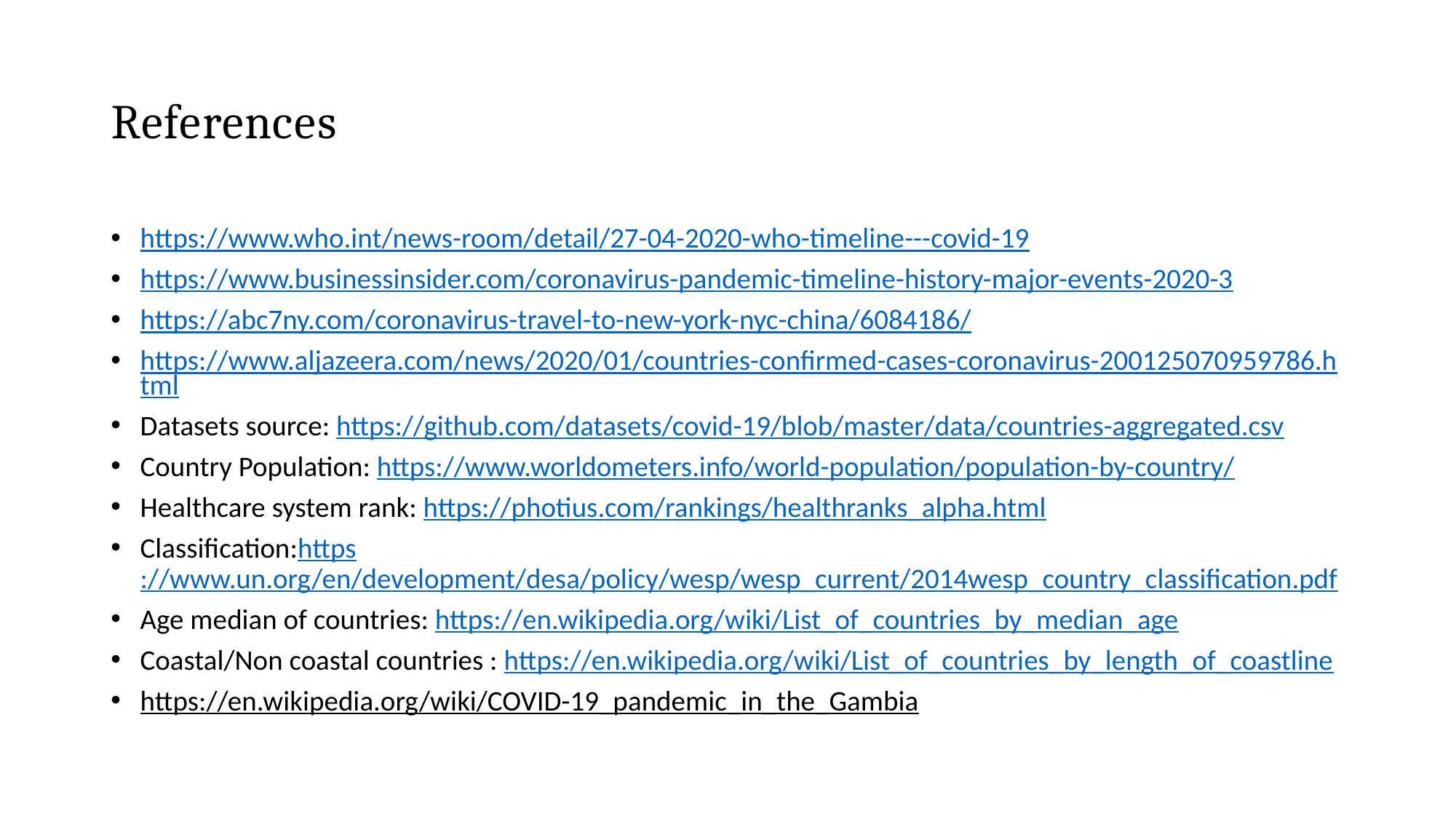

# References
https://www.who.int/news-room/detail/27-04-2020-who-timeline---covid-19
https://www.businessinsider.com/coronavirus-pandemic-timeline-history-major-events-2020-3
https://abc7ny.com/coronavirus-travel-to-new-york-nyc-china/6084186/
https://www.aljazeera.com/news/2020/01/countries-confirmed-cases-coronavirus-200125070959786.html
Datasets source: https://github.com/datasets/covid-19/blob/master/data/countries-aggregated.csv
Country Population: https://www.worldometers.info/world-population/population-by-country/
Healthcare system rank: https://photius.com/rankings/healthranks_alpha.html
Classification:https://www.un.org/en/development/desa/policy/wesp/wesp_current/2014wesp_country_classification.pdf
Age median of countries: https://en.wikipedia.org/wiki/List_of_countries_by_median_age
Coastal/Non coastal countries : https://en.wikipedia.org/wiki/List_of_countries_by_length_of_coastline
https://en.wikipedia.org/wiki/COVID-19_pandemic_in_the_Gambia